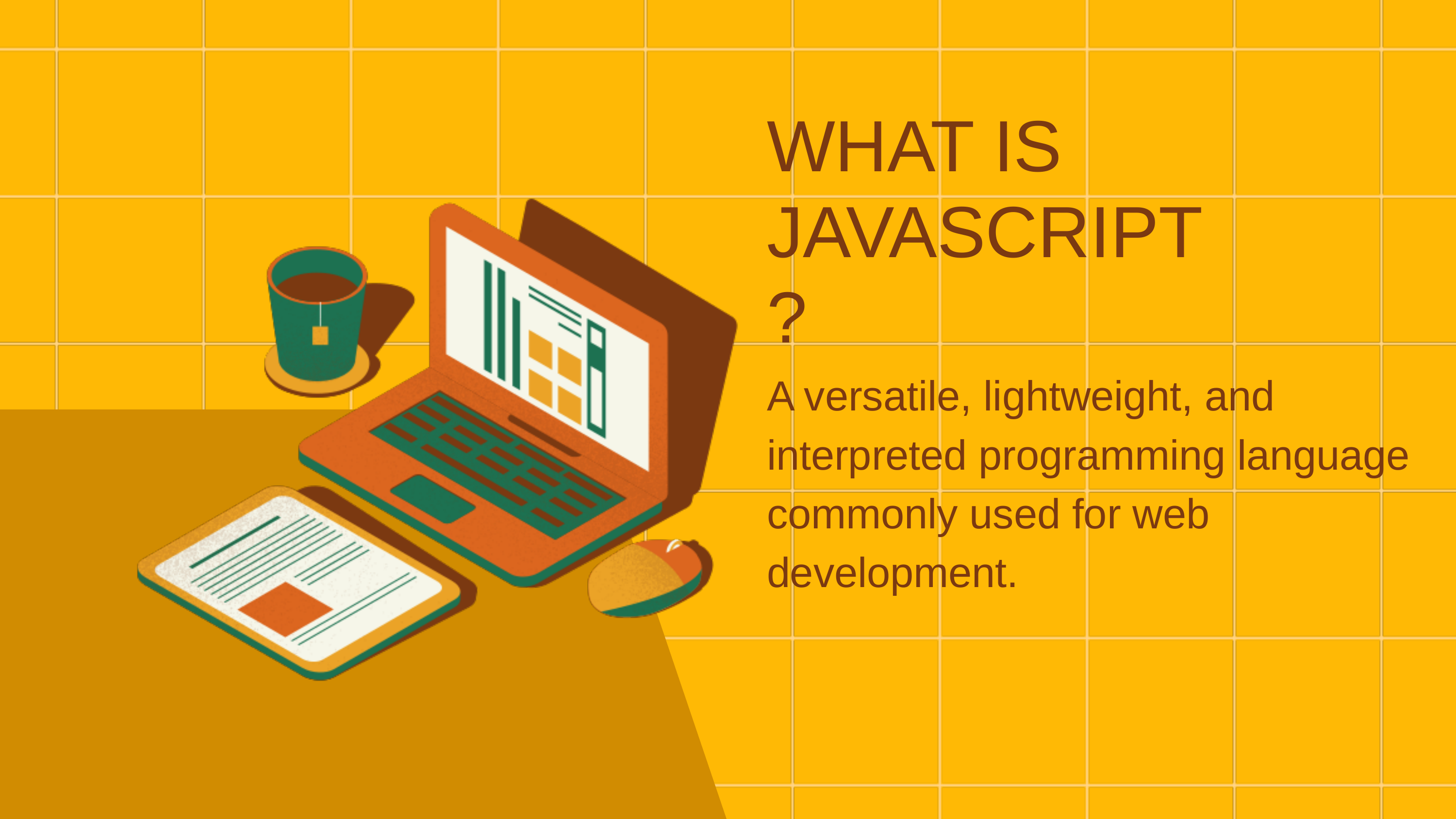

WHAT IS JAVASCRIPT?

A versatile, lightweight, and interpreted programming language commonly used for web development.